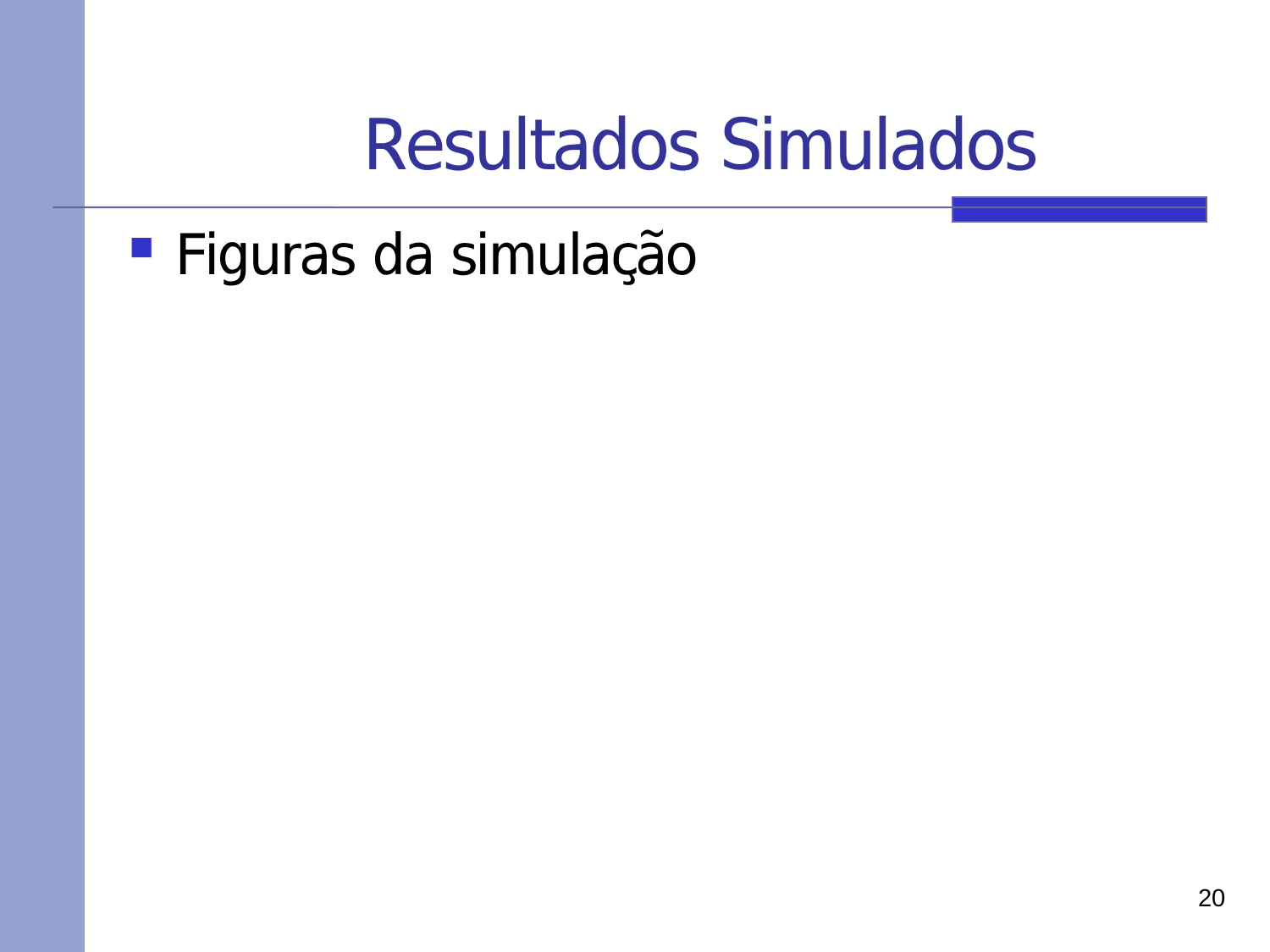

# Resultados Simulados
Figuras da simulação
20